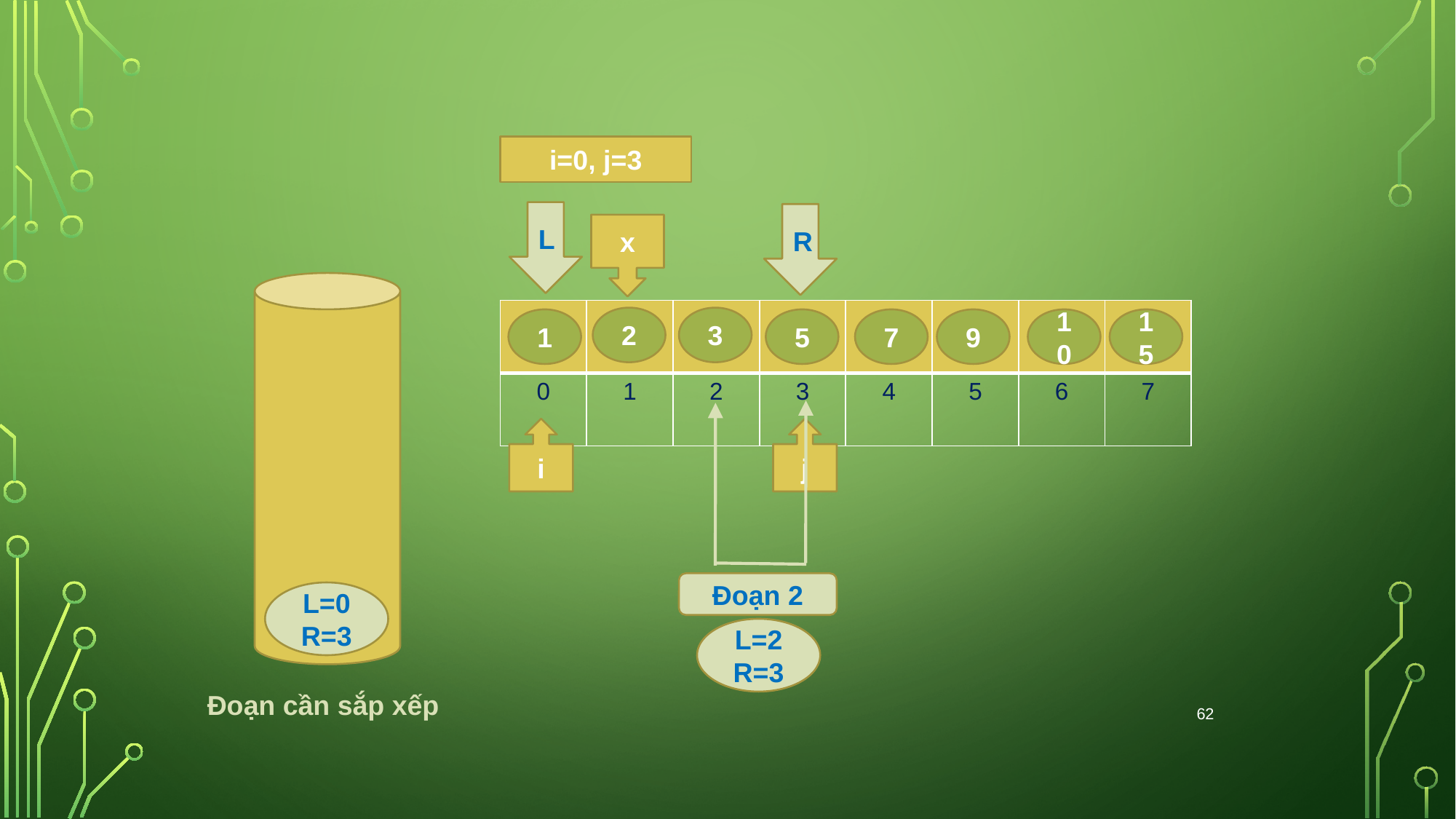

i=0, j=3
L
R
x

|  |  |  |  |  |  |  |  |
| --- | --- | --- | --- | --- | --- | --- | --- |
| 0 | 1 | 2 | 3 | 4 | 5 | 6 | 7 |
2
3
1
5
7
9
10
15
Đoạn 2
i
j
L=0
R=3
L=2
R=3
Đoạn cần sắp xếp
62